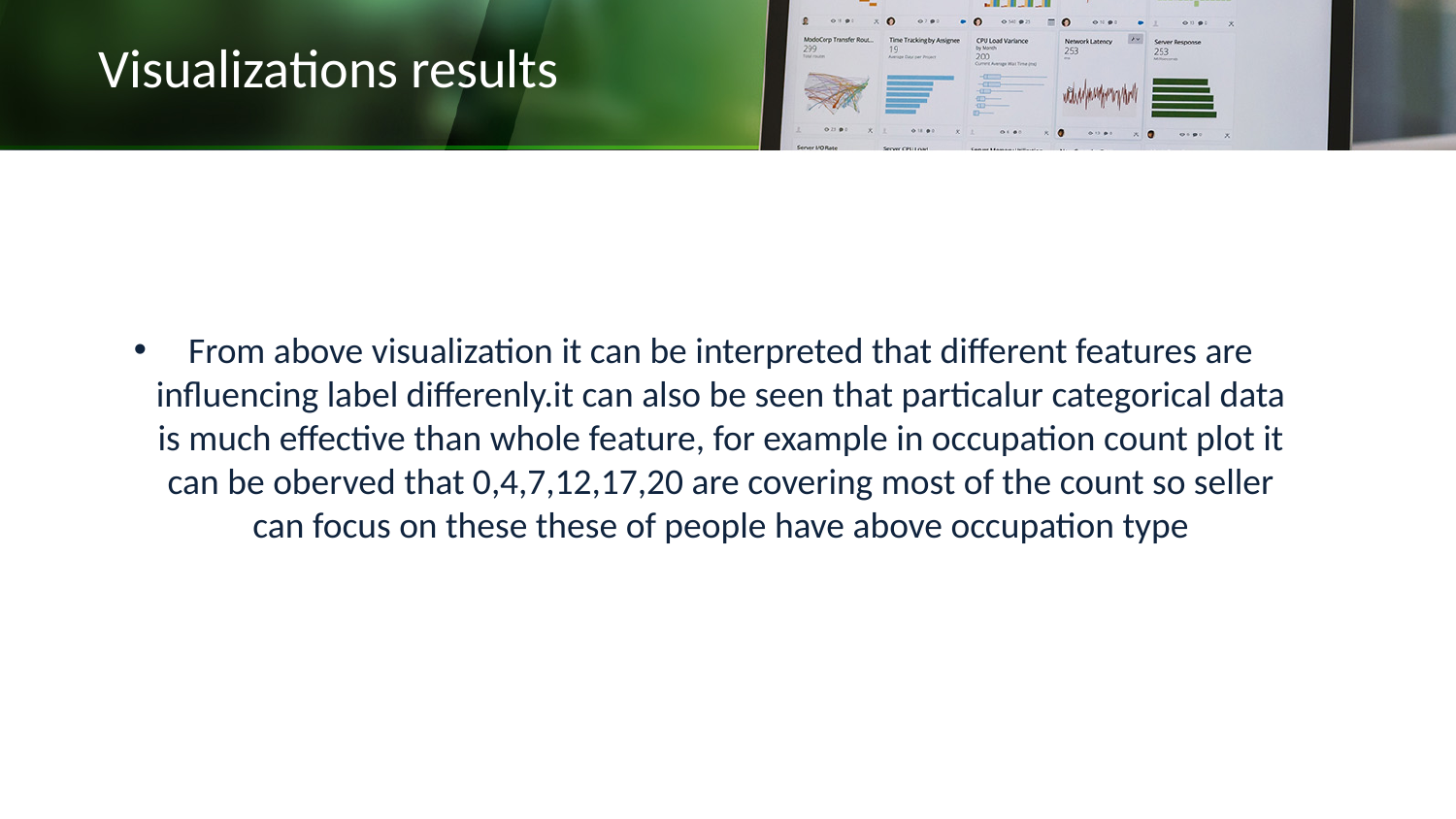

# Visualizations results

From above visualization it can be interpreted that different features are influencing label differenly.it can also be seen that particalur categorical data is much effective than whole feature, for example in occupation count plot it can be oberved that 0,4,7,12,17,20 are covering most of the count so seller can focus on these these of people have above occupation type